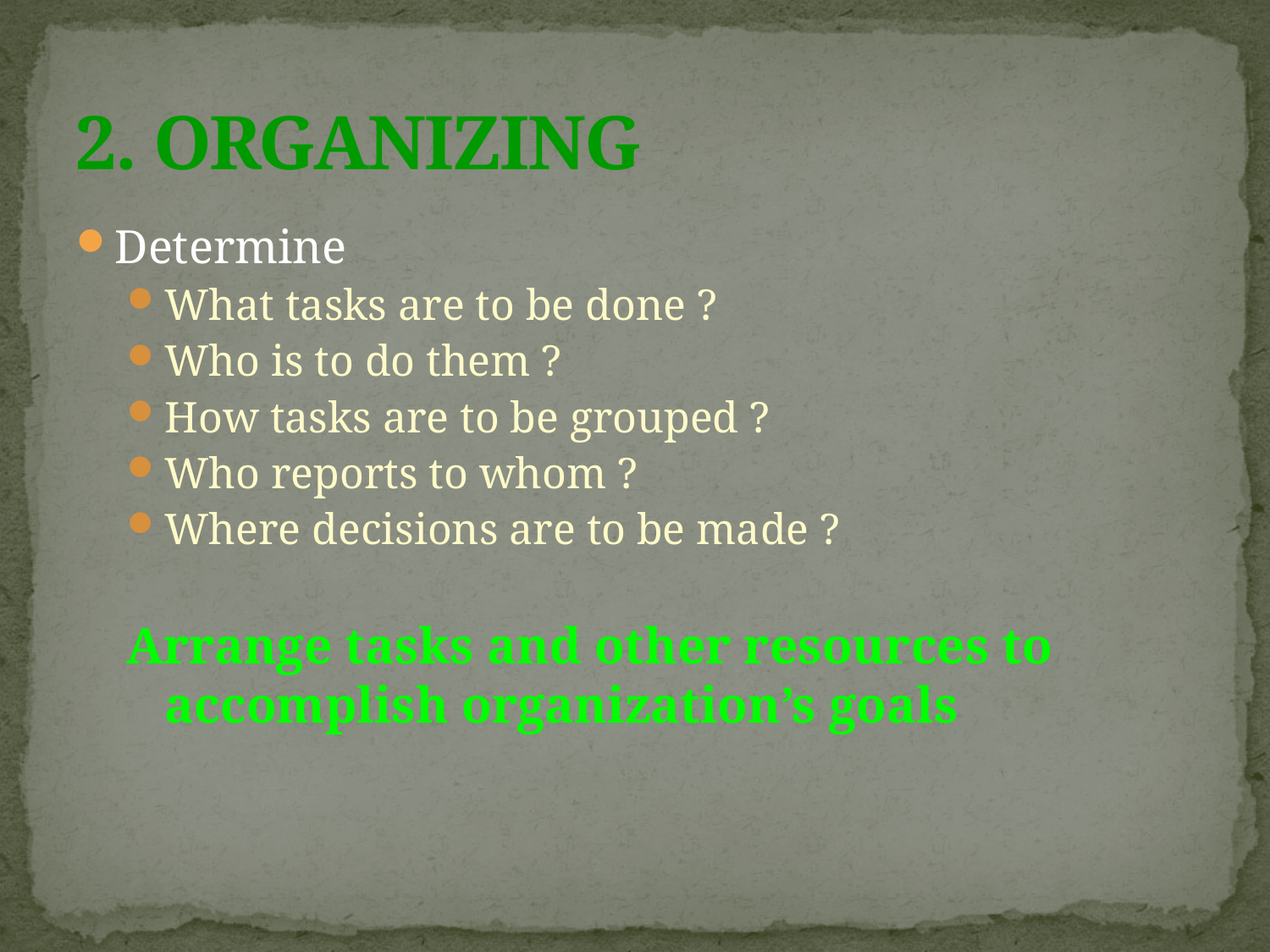

# 2. ORGANIZING
Determine
What tasks are to be done ?
Who is to do them ?
How tasks are to be grouped ?
Who reports to whom ?
Where decisions are to be made ?

Arrange tasks and other resources to accomplish organization’s goals